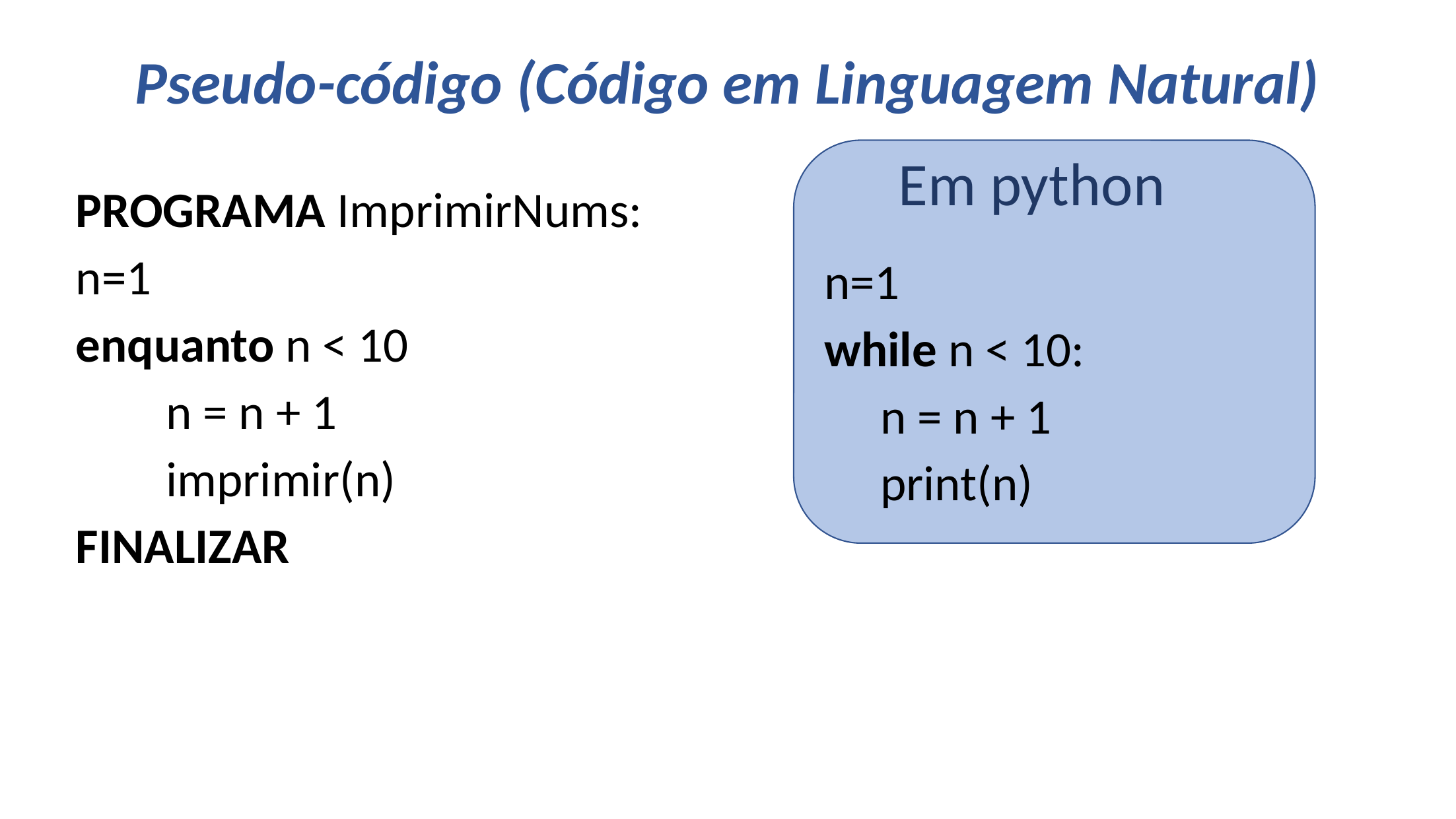

# Pseudo-código (Código em Linguagem Natural)

Em python

PROGRAMA ImprimirNums:
n=1
enquanto n < 10
        n = n + 1
        imprimir(n)
FINALIZAR
n=1
while n < 10:
     n = n + 1
     print(n)